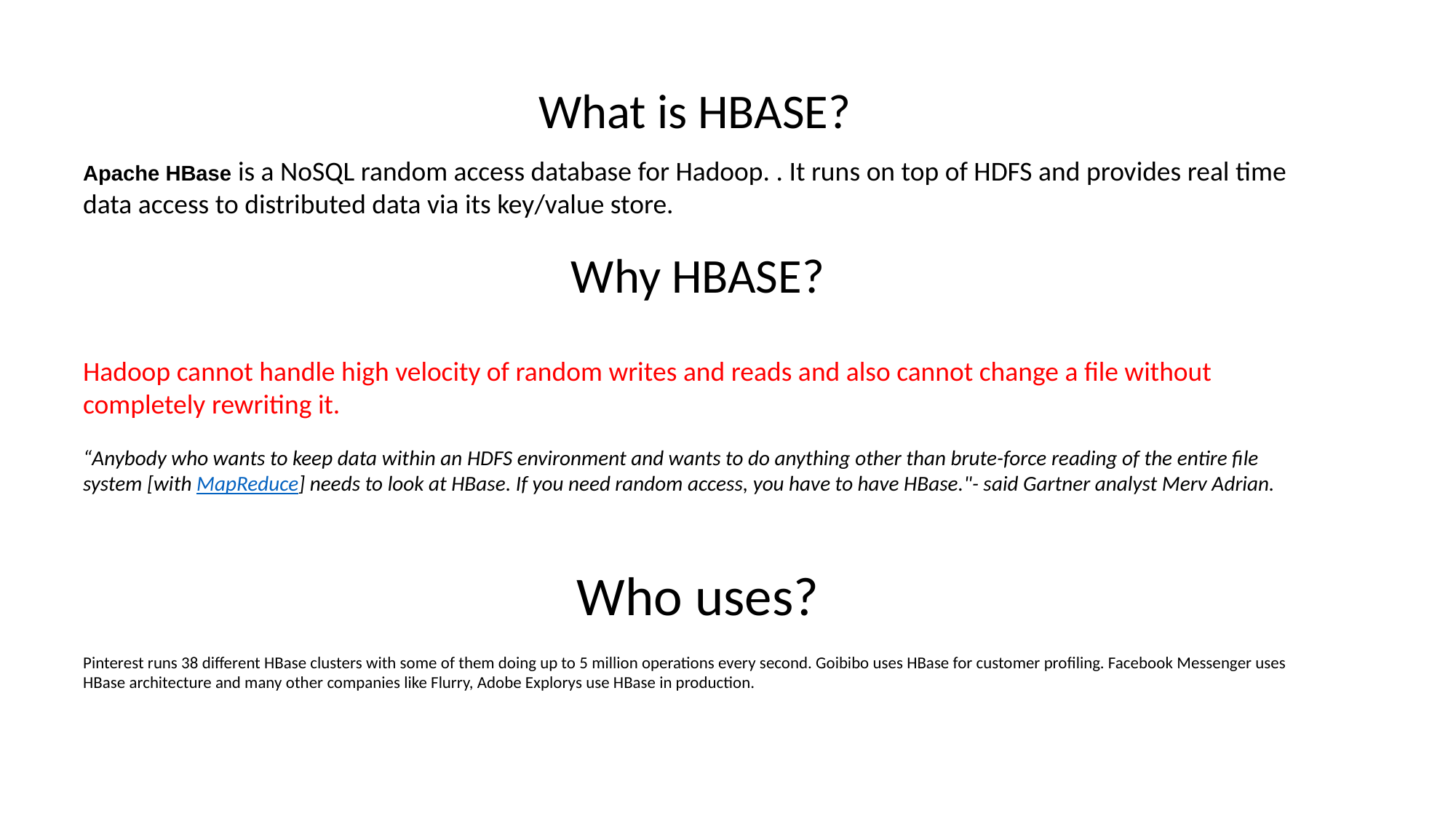

What is HBASE?
Apache HBase is a NoSQL random access database for Hadoop. . It runs on top of HDFS and provides real time data access to distributed data via its key/value store.

Why HBASE?

Hadoop cannot handle high velocity of random writes and reads and also cannot change a file without completely rewriting it.

“Anybody who wants to keep data within an HDFS environment and wants to do anything other than brute-force reading of the entire file system [with MapReduce] needs to look at HBase. If you need random access, you have to have HBase."- said Gartner analyst Merv Adrian.

Who uses?

Pinterest runs 38 different HBase clusters with some of them doing up to 5 million operations every second. Goibibo uses HBase for customer profiling. Facebook Messenger uses HBase architecture and many other companies like Flurry, Adobe Explorys use HBase in production.